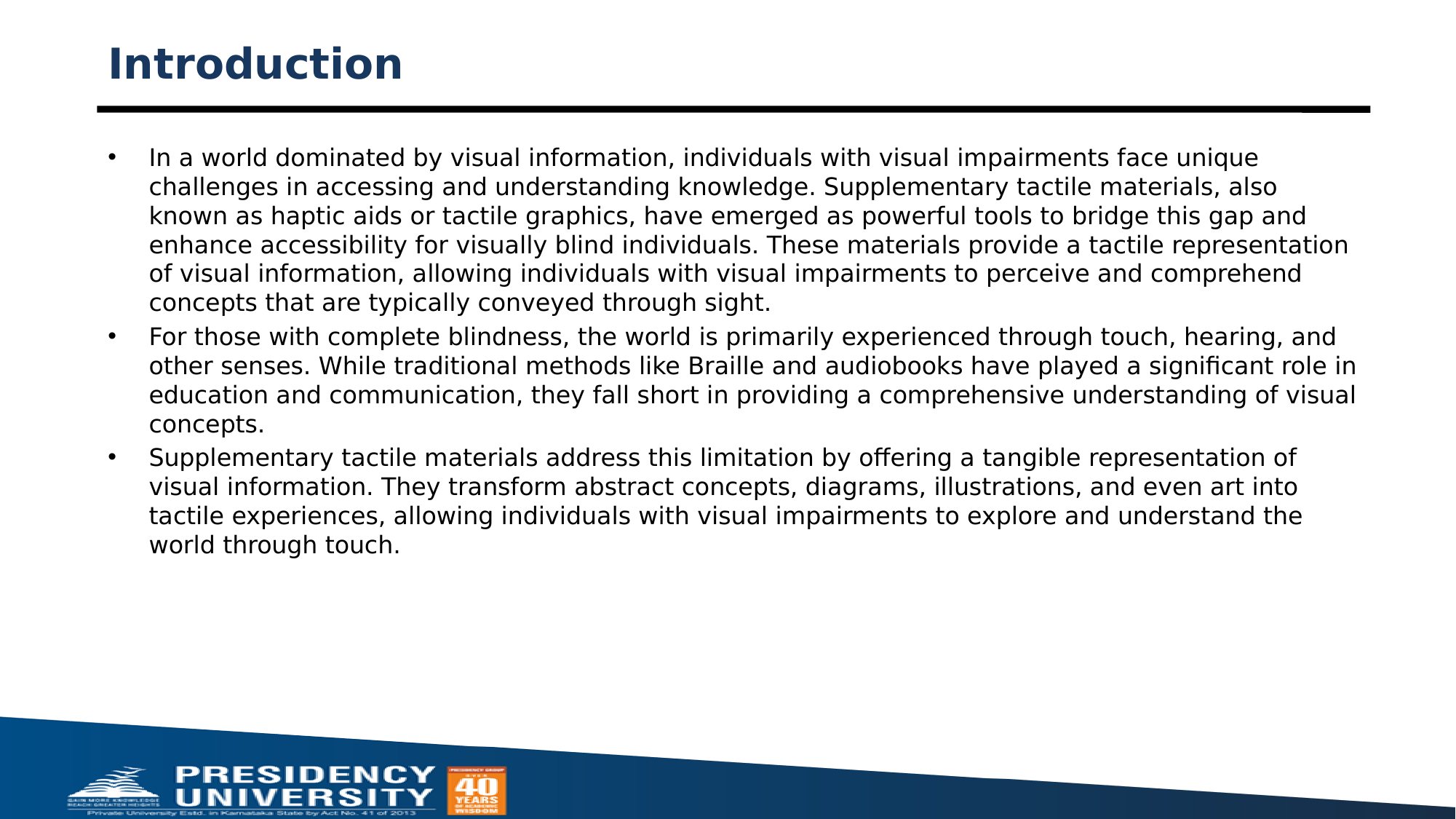

# Introduction
In a world dominated by visual information, individuals with visual impairments face unique challenges in accessing and understanding knowledge. Supplementary tactile materials, also known as haptic aids or tactile graphics, have emerged as powerful tools to bridge this gap and enhance accessibility for visually blind individuals. These materials provide a tactile representation of visual information, allowing individuals with visual impairments to perceive and comprehend concepts that are typically conveyed through sight.
For those with complete blindness, the world is primarily experienced through touch, hearing, and other senses. While traditional methods like Braille and audiobooks have played a significant role in education and communication, they fall short in providing a comprehensive understanding of visual concepts.
Supplementary tactile materials address this limitation by offering a tangible representation of visual information. They transform abstract concepts, diagrams, illustrations, and even art into tactile experiences, allowing individuals with visual impairments to explore and understand the world through touch.